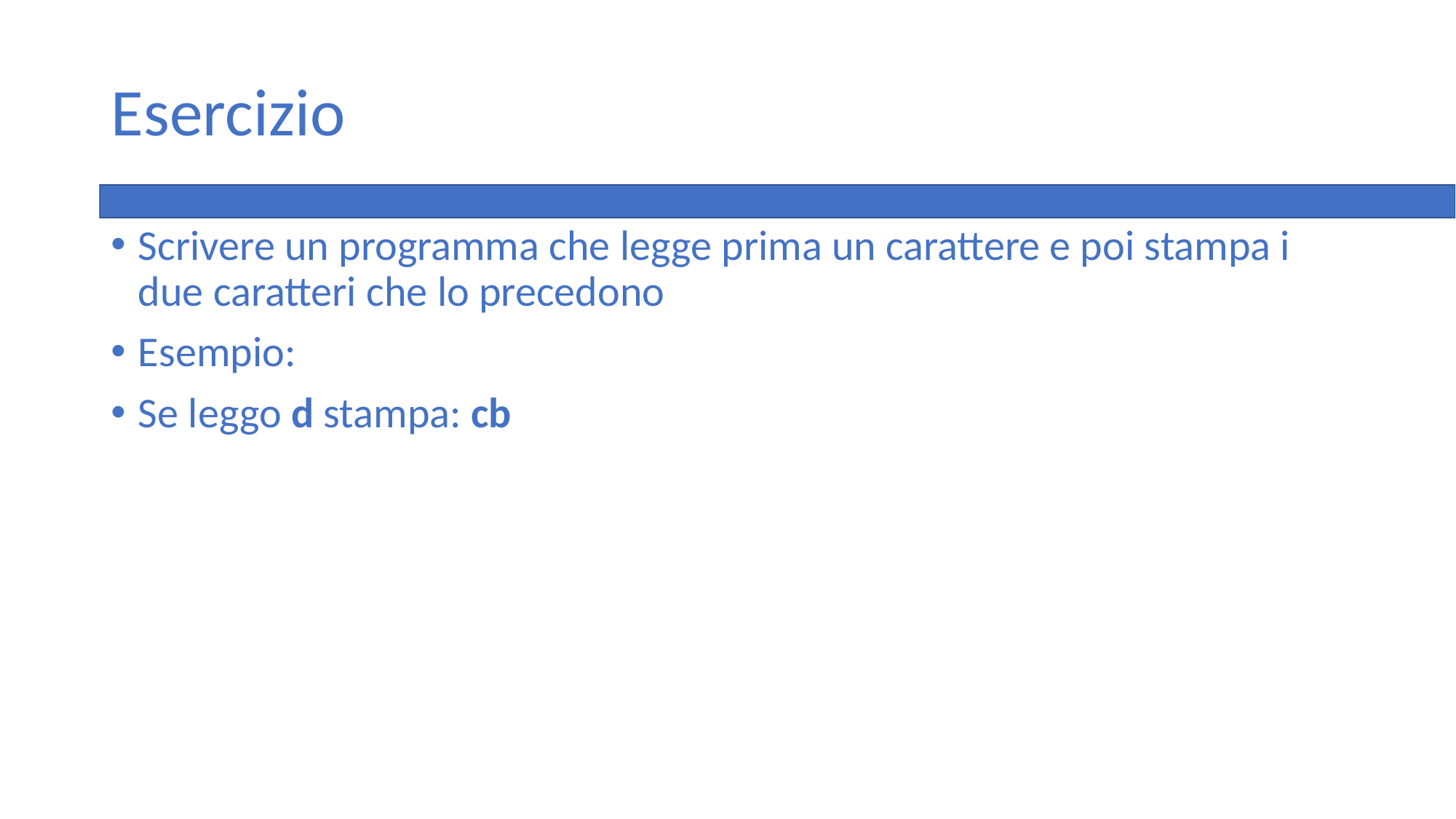

# Esercizio
Scrivere un programma che legge prima un carattere e poi stampa i due caratteri che lo precedono
Esempio:
Se leggo d stampa: cb